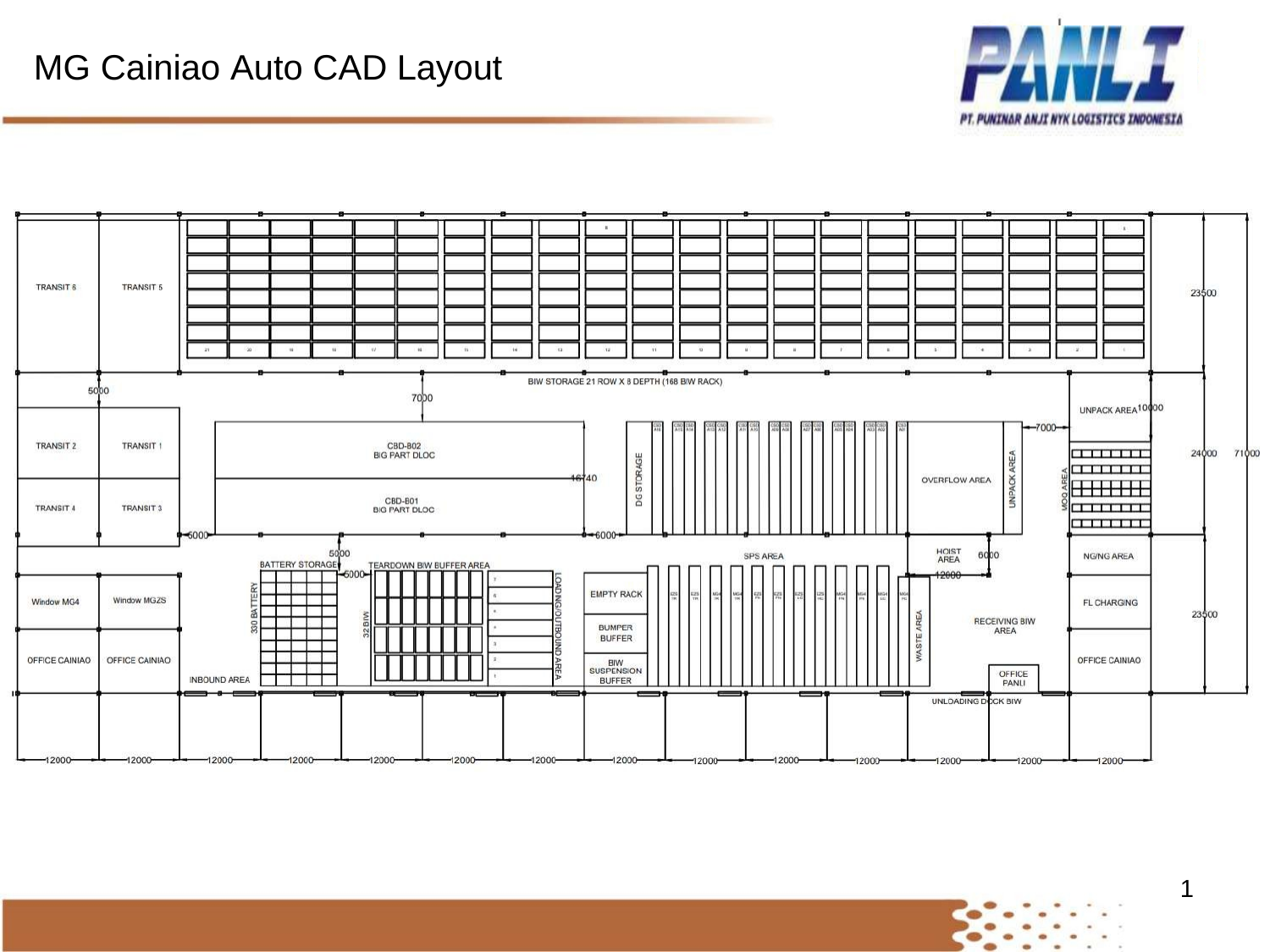

# MG Cainiao Auto CAD Layout
1